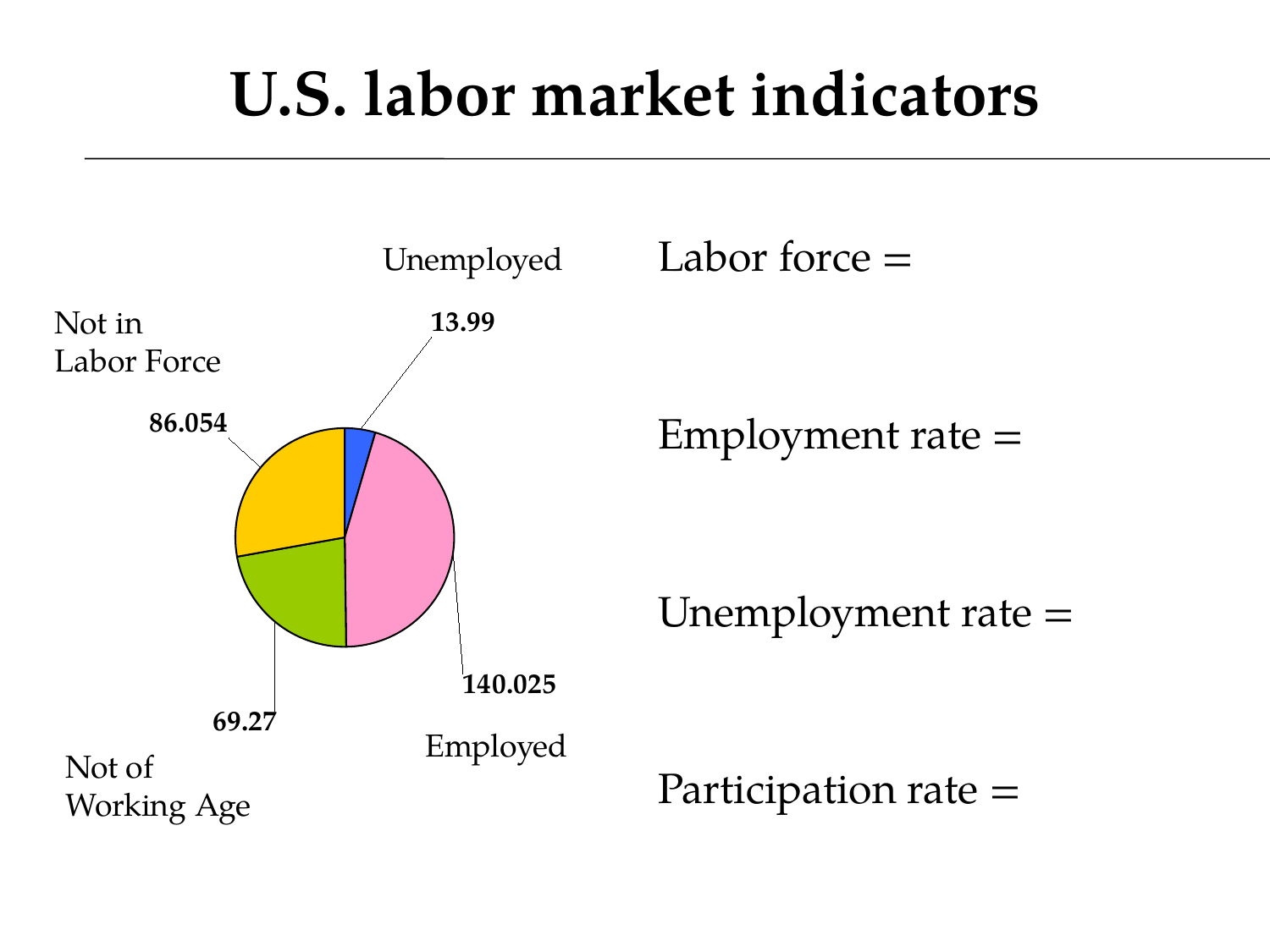

# U.S. labor market indicators
Labor force =

Employment rate =

Unemployment rate =

Participation rate =

### Chart

| Category | East |
|---|---|
| Unemployed | 13.99 |
| Employed | 140.025 |
| Not of Working Age | 69.27 |
| Out of Labor Force | 86.054 |
Unemployed
Not in
Labor Force
Employed
Not of Working Age